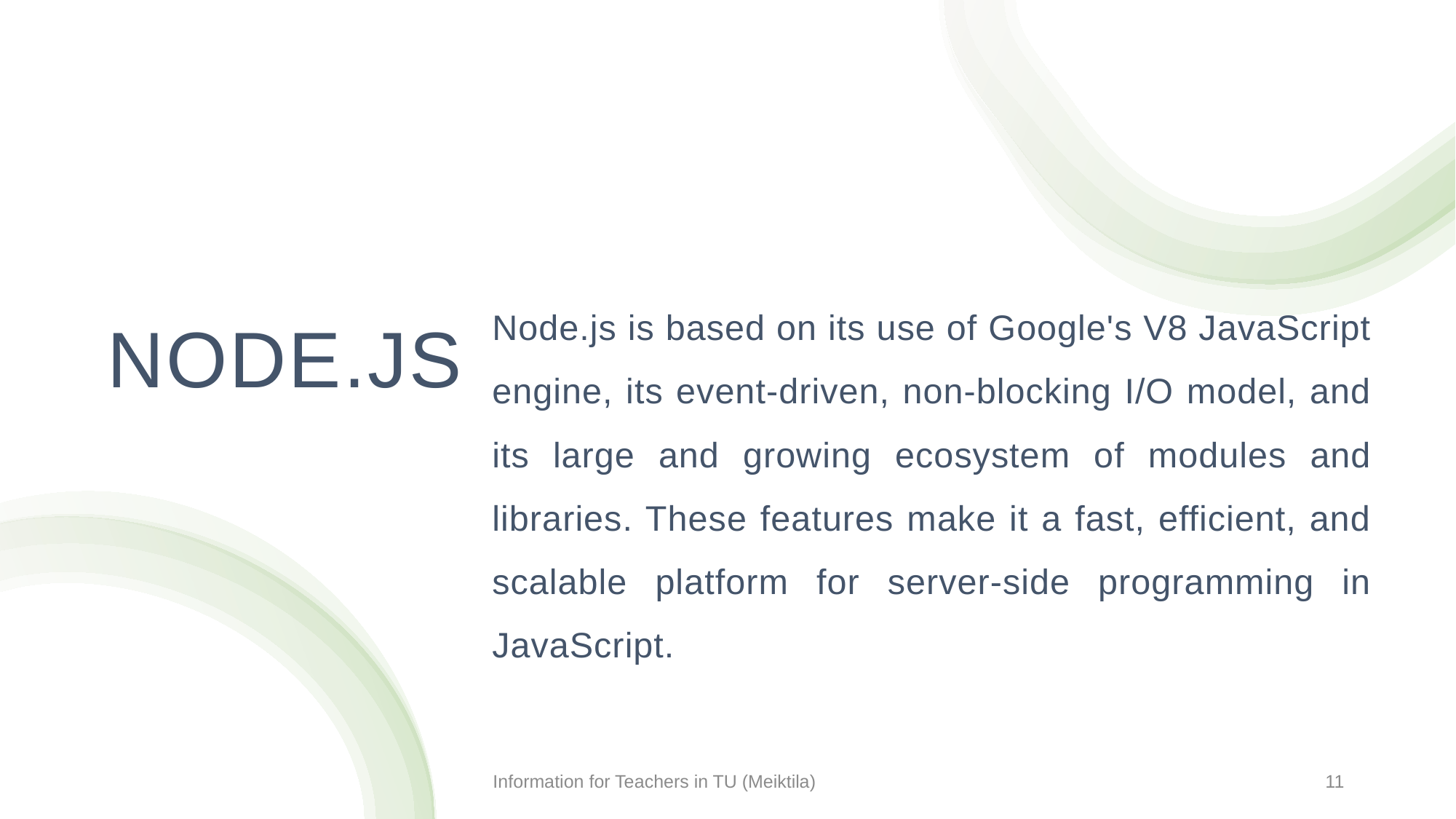

Node.js is based on its use of Google's V8 JavaScript engine, its event-driven, non-blocking I/O model, and its large and growing ecosystem of modules and libraries. These features make it a fast, efficient, and scalable platform for server-side programming in JavaScript.

# Node.js

Information for Teachers in TU (Meiktila)
11